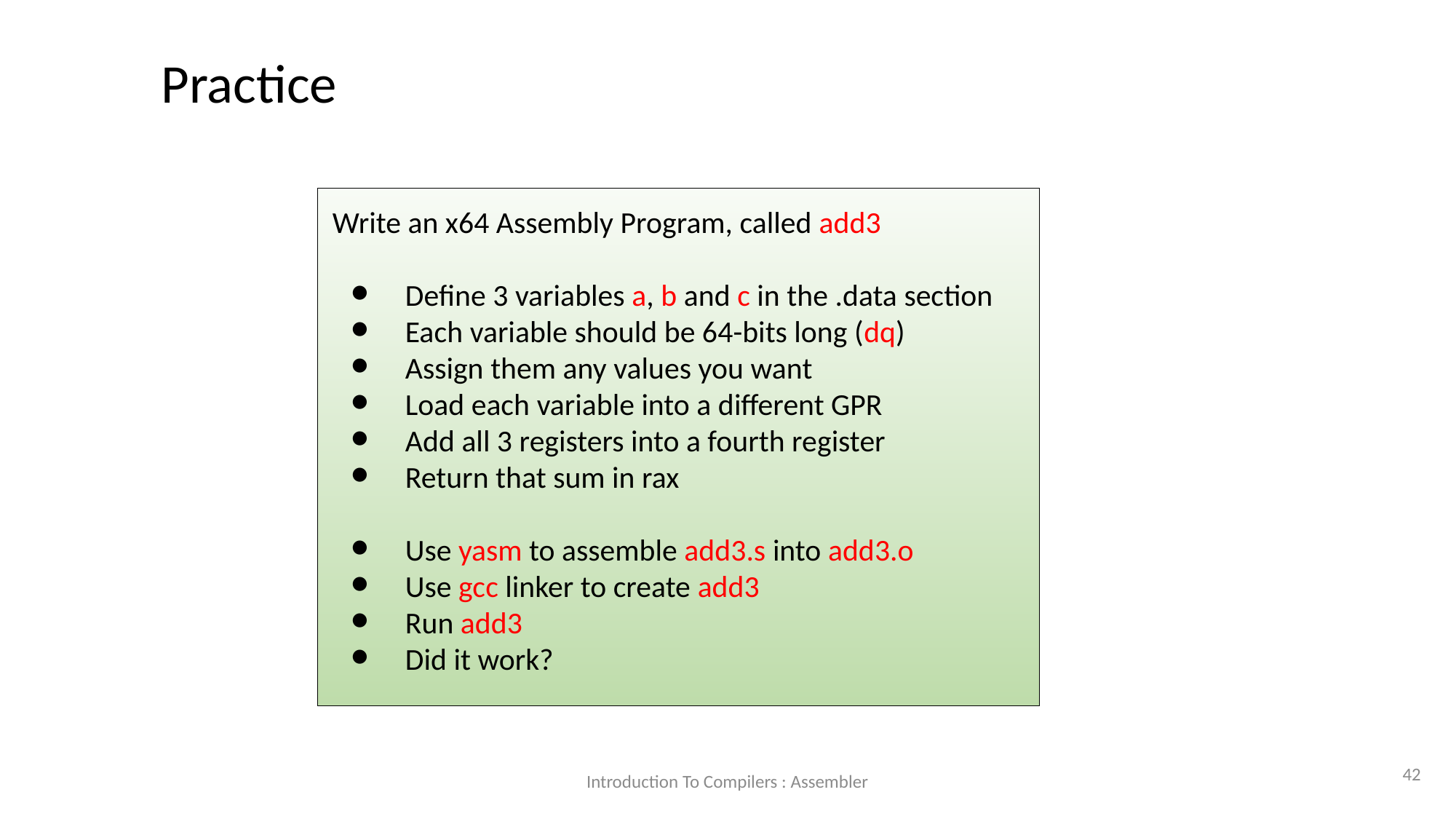

Practice
Write an x64 Assembly Program, called add3

Define 3 variables a, b and c in the .data section
Each variable should be 64-bits long (dq)
Assign them any values you want
Load each variable into a different GPR
Add all 3 registers into a fourth register
Return that sum in rax

Use yasm to assemble add3.s into add3.o
Use gcc linker to create add3
Run add3
Did it work?
42
Introduction To Compilers : Assembler